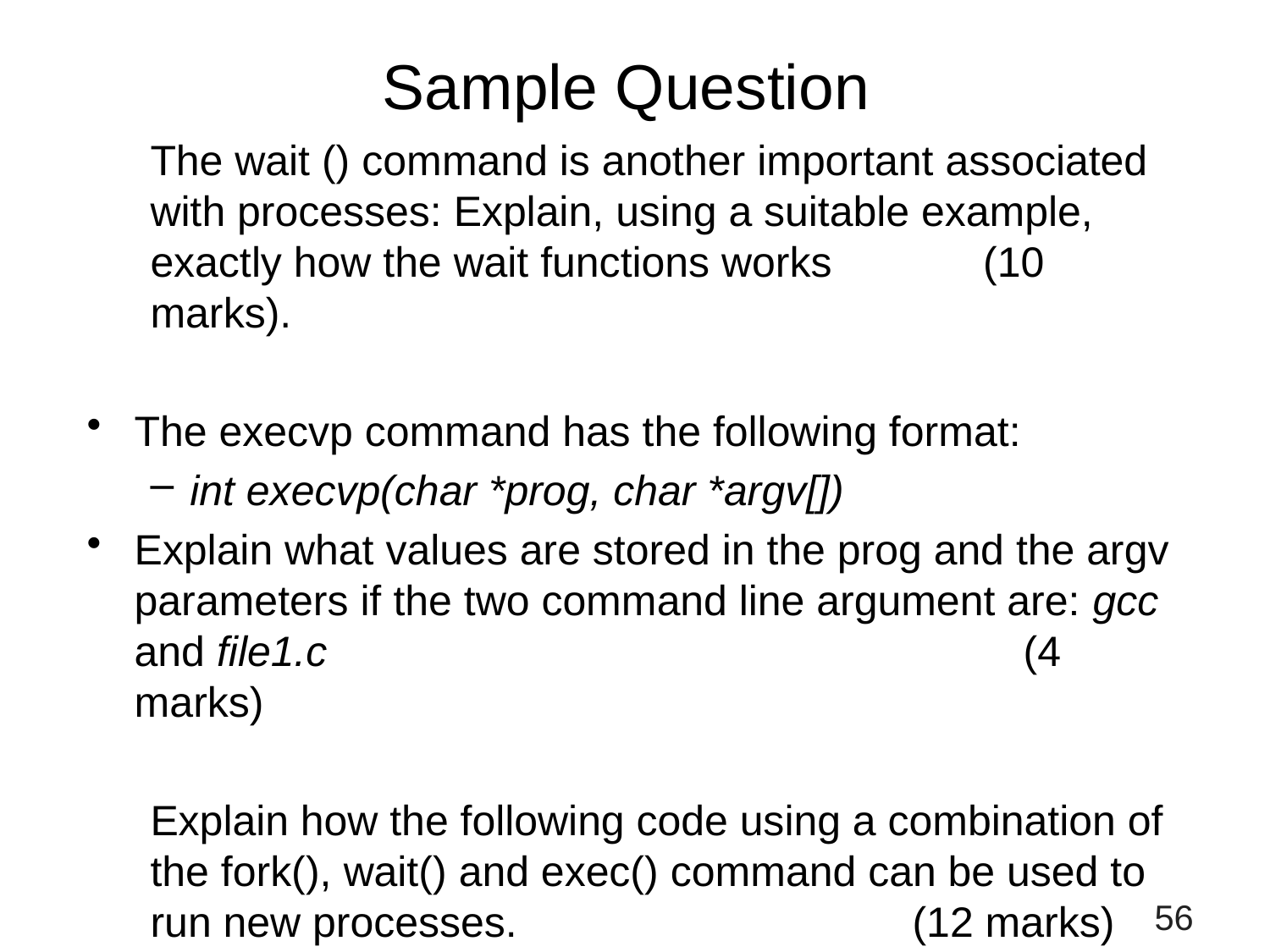

# Sample Question
The wait () command is another important associated with processes: Explain, using a suitable example, exactly how the wait functions works 	      (10 marks).

The execvp command has the following format:
int execvp(char *prog, char *argv[])
Explain what values are stored in the prog and the argv parameters if the two command line argument are: gcc and file1.c 						(4 marks)

Explain how the following code using a combination of the fork(), wait() and exec() command can be used to run new processes. 				(12 marks)

56